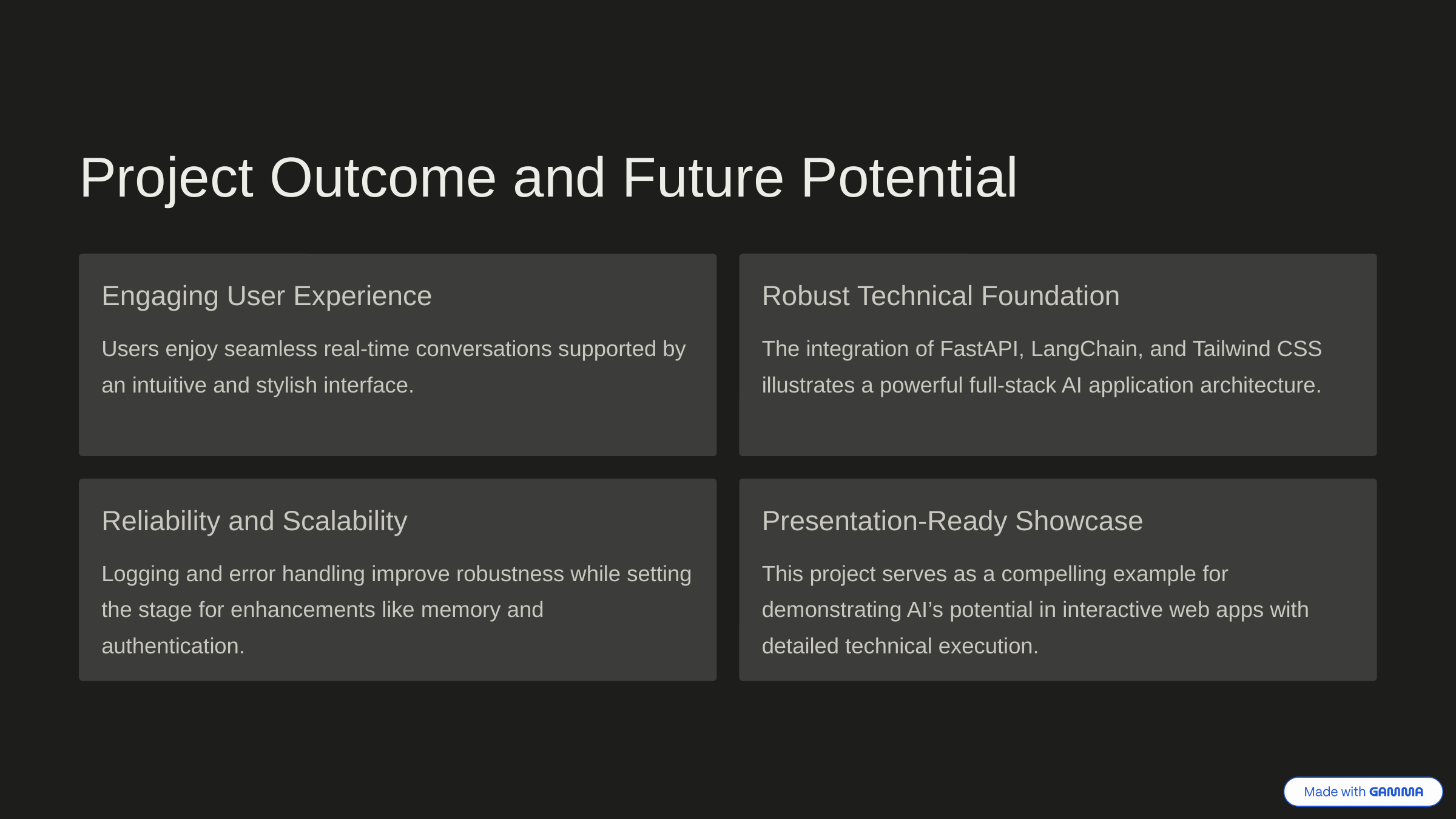

Project Outcome and Future Potential

Engaging User Experience
Robust Technical Foundation
Users enjoy seamless real-time conversations supported by an intuitive and stylish interface.
The integration of FastAPI, LangChain, and Tailwind CSS illustrates a powerful full-stack AI application architecture.

Reliability and Scalability
Presentation-Ready Showcase
Logging and error handling improve robustness while setting the stage for enhancements like memory and authentication.
This project serves as a compelling example for demonstrating AI’s potential in interactive web apps with detailed technical execution.